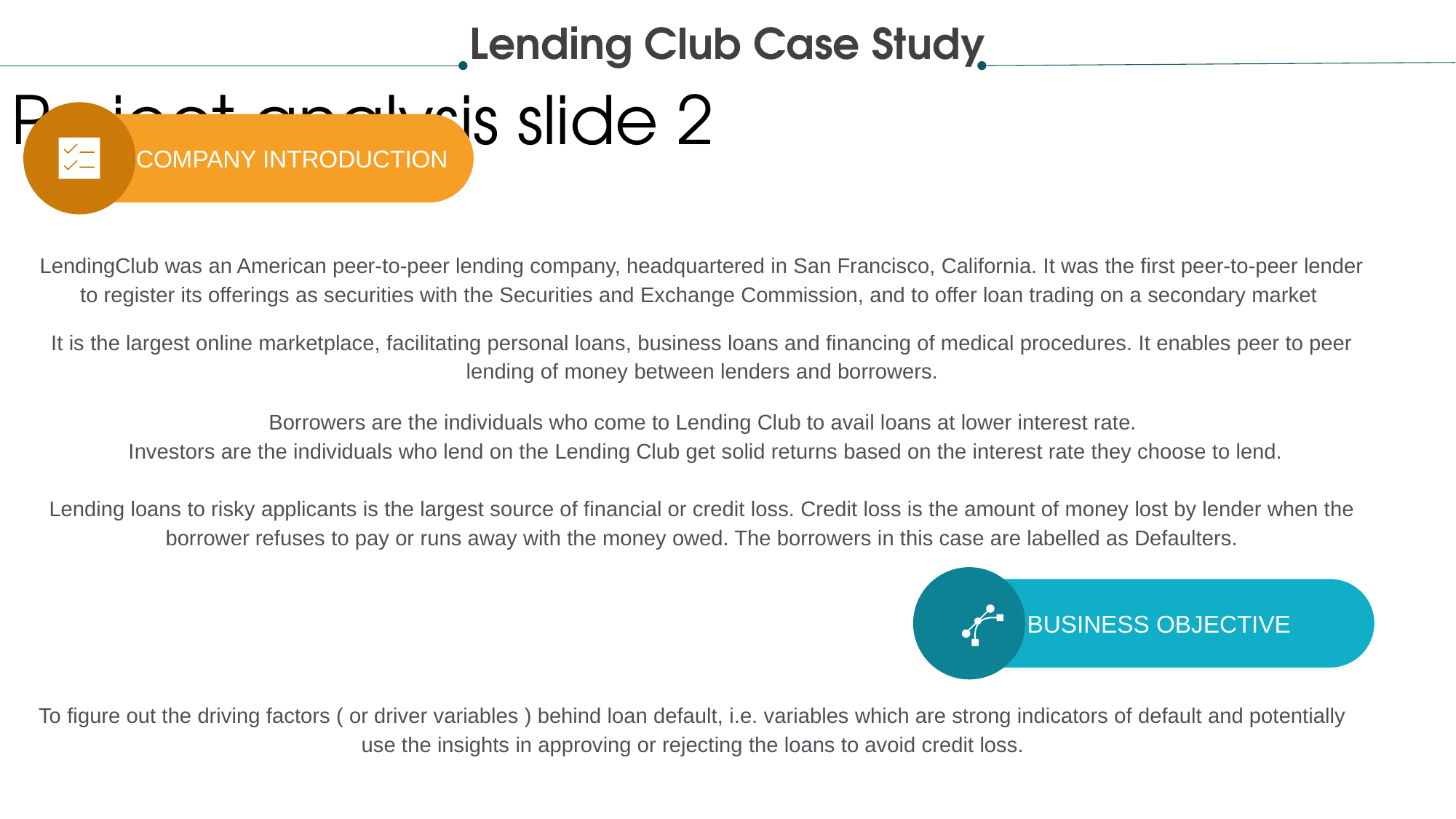

Lending Club Case Study
Project analysis slide 2

           COMPANY INTRODUCTION

LendingClub was an American peer-to-peer lending company, headquartered in San Francisco, California. It was the first peer-to-peer lender to register its offerings as securities with the Securities and Exchange Commission, and to offer loan trading on a secondary market
It is the largest online marketplace, facilitating personal loans, business loans and financing of medical procedures. It enables peer to peer lending of money between lenders and borrowers.
Borrowers are the individuals who come to Lending Club to avail loans at lower interest rate.
Investors are the individuals who lend on the Lending Club get solid returns based on the interest rate they choose to lend.

Lending loans to risky applicants is the largest source of financial or credit loss. Credit loss is the amount of money lost by lender when the borrower refuses to pay or runs away with the money owed. The borrowers in this case are labelled as Defaulters.

 BUSINESS OBJECTIVE

To figure out the driving factors ( or driver variables ) behind loan default, i.e. variables which are strong indicators of default and potentially use the insights in approving or rejecting the loans to avoid credit loss.